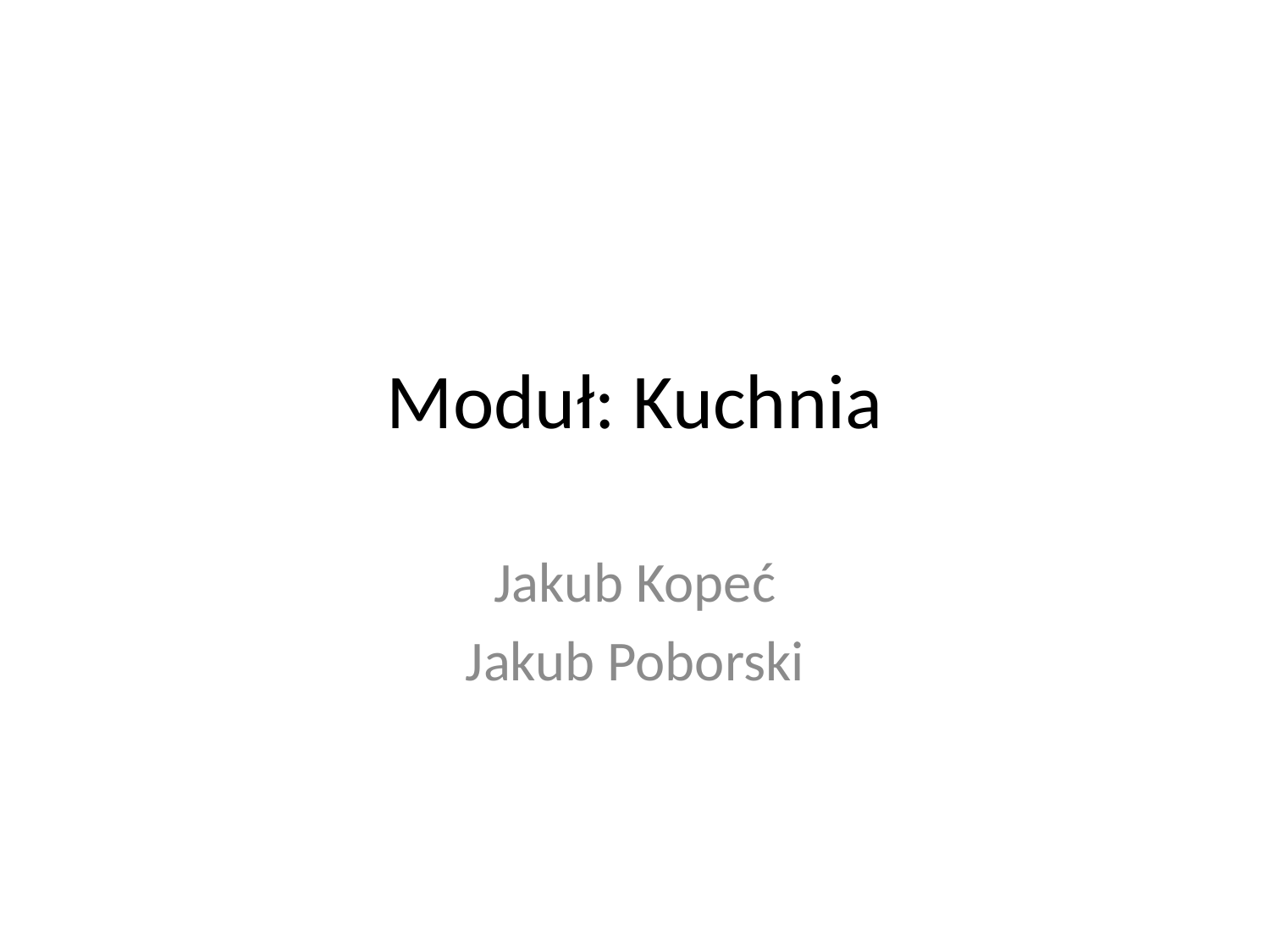

# Moduł: Kuchnia
Jakub Kopeć
Jakub Poborski